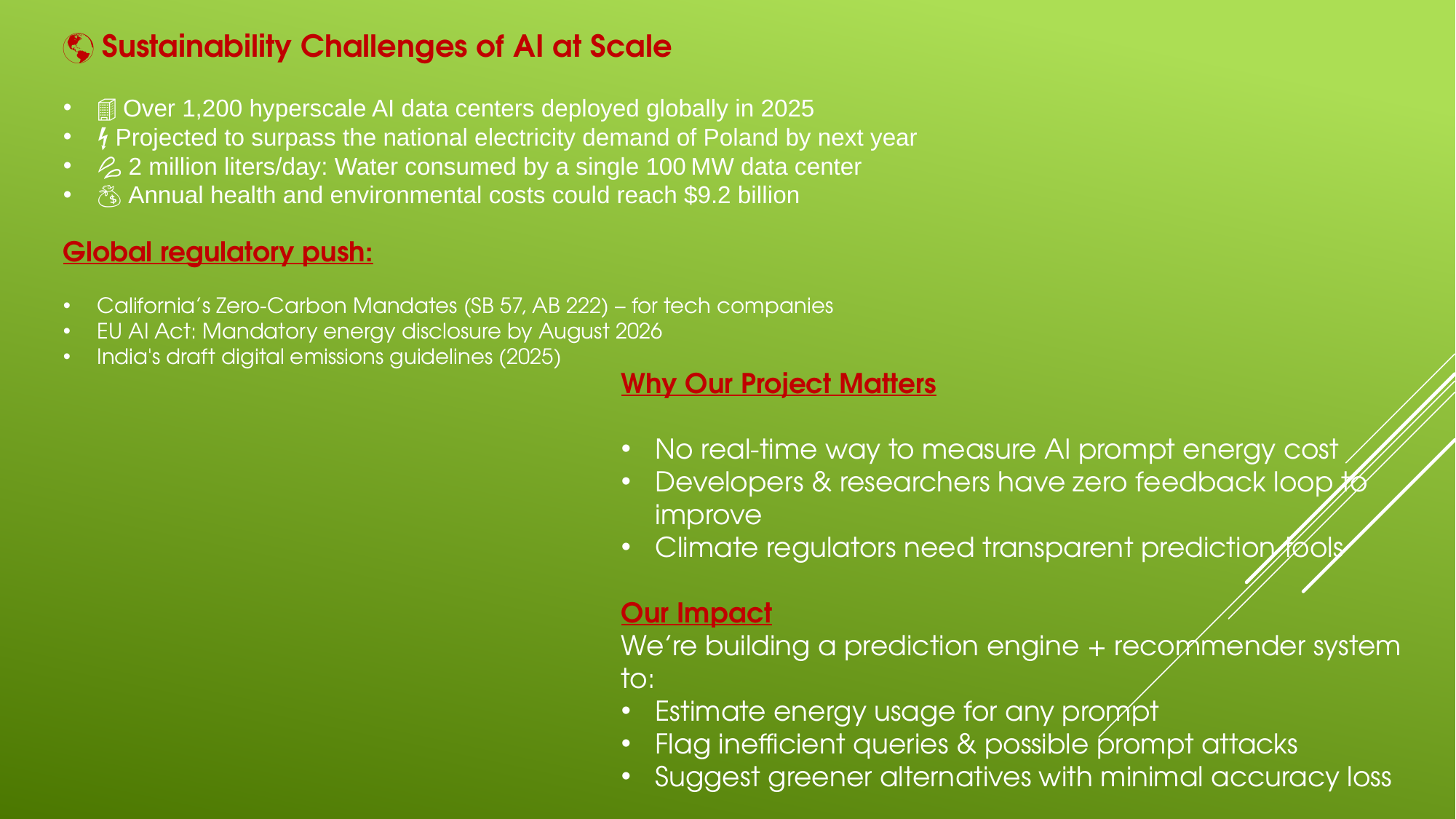

🌎 Sustainability Challenges of AI at Scale

🏢 Over 1,200 hyperscale AI data centers deployed globally in 2025
⚡ Projected to surpass the national electricity demand of Poland by next year
💦 2 million liters/day: Water consumed by a single 100 MW data center
💰 Annual health and environmental costs could reach $9.2 billion

Global regulatory push:

California’s Zero-Carbon Mandates (SB 57, AB 222) – for tech companies
EU AI Act: Mandatory energy disclosure by August 2026
India's draft digital emissions guidelines (2025)

Why Our Project Matters

No real-time way to measure AI prompt energy cost
Developers & researchers have zero feedback loop to improve
Climate regulators need transparent prediction tools

Our Impact
We’re building a prediction engine + recommender system to:
Estimate energy usage for any prompt
Flag inefficient queries & possible prompt attacks
Suggest greener alternatives with minimal accuracy loss